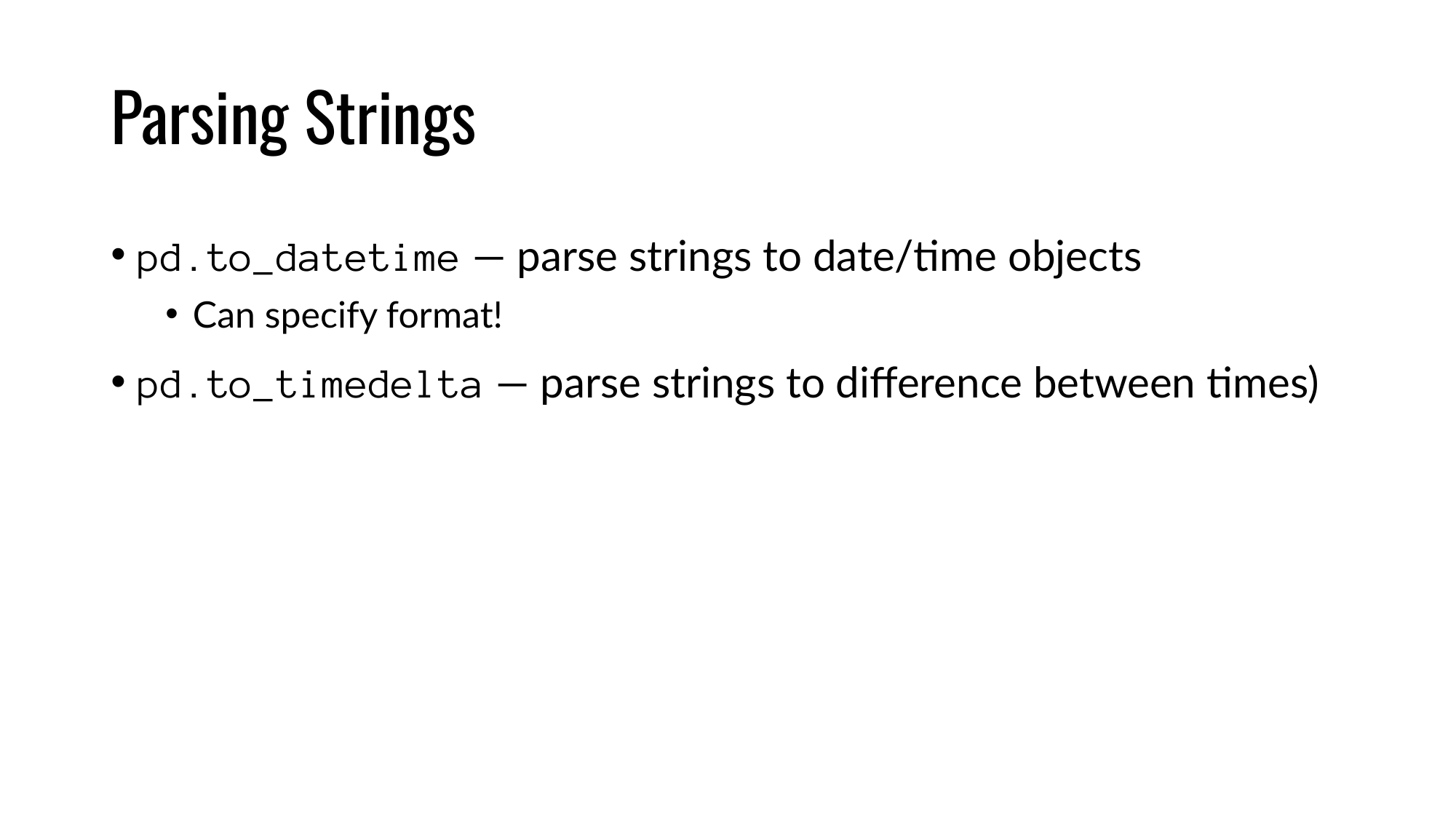

# Parsing Strings
pd.to_datetime — parse strings to date/time objects
Can specify format!
pd.to_timedelta — parse strings to difference between times)